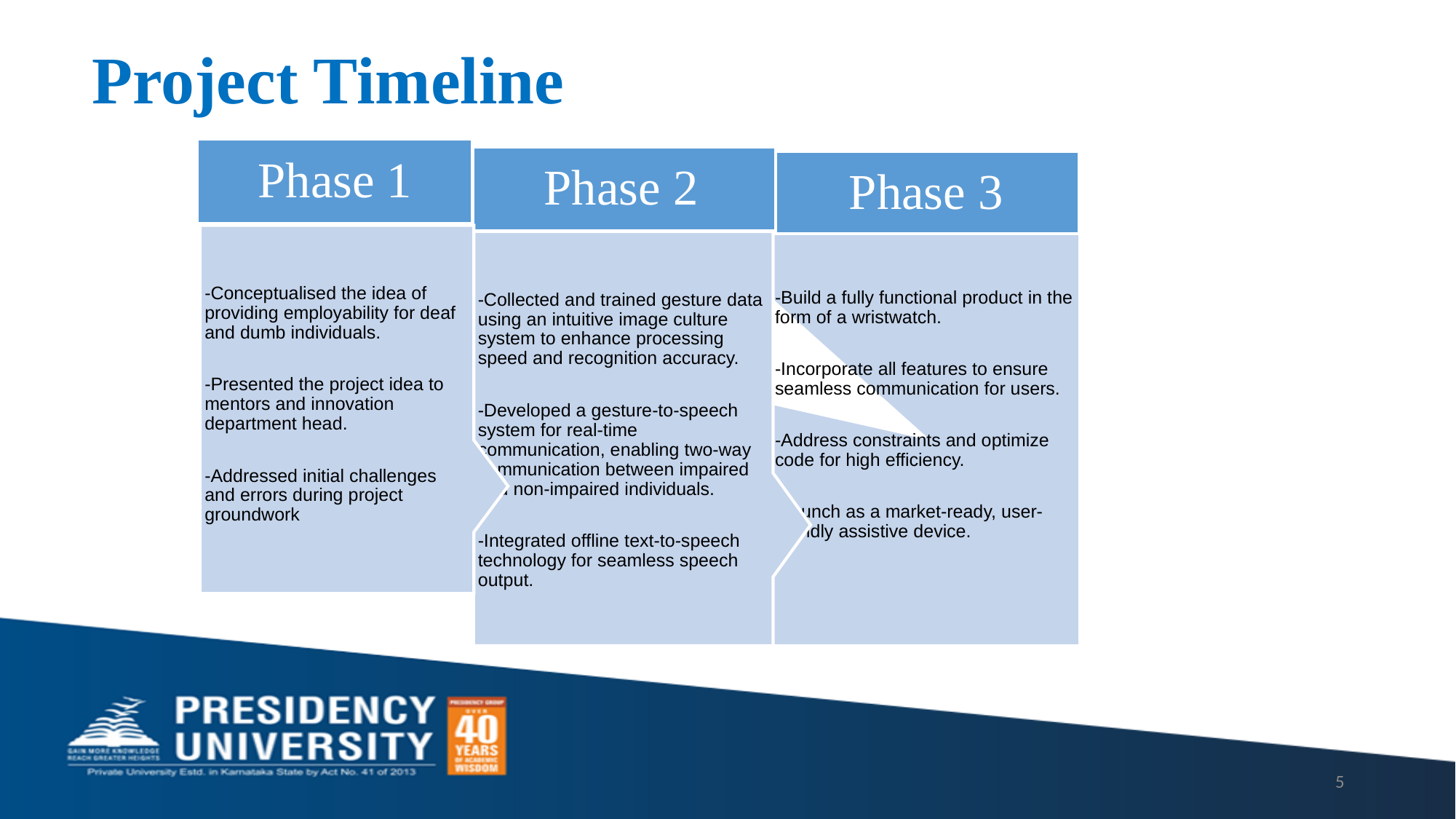

Project Timeline

-Build a fully functional product in the form of a wristwatch.

-Incorporate all features to ensure seamless communication for users.

-Address constraints and optimize code for high efficiency.

-Launch as a market-ready, user-friendly assistive device.
Phase 3

-Collected and trained gesture data using an intuitive image culture system to enhance processing speed and recognition accuracy.

-Developed a gesture-to-speech system for real-time communication, enabling two-way communication between impaired and non-impaired individuals.

-Integrated offline text-to-speech technology for seamless speech output.
Phase 2

-Conceptualised the idea of providing employability for deaf and dumb individuals.

-Presented the project idea to mentors and innovation department head.

-Addressed initial challenges and errors during project groundwork

Phase 1
5